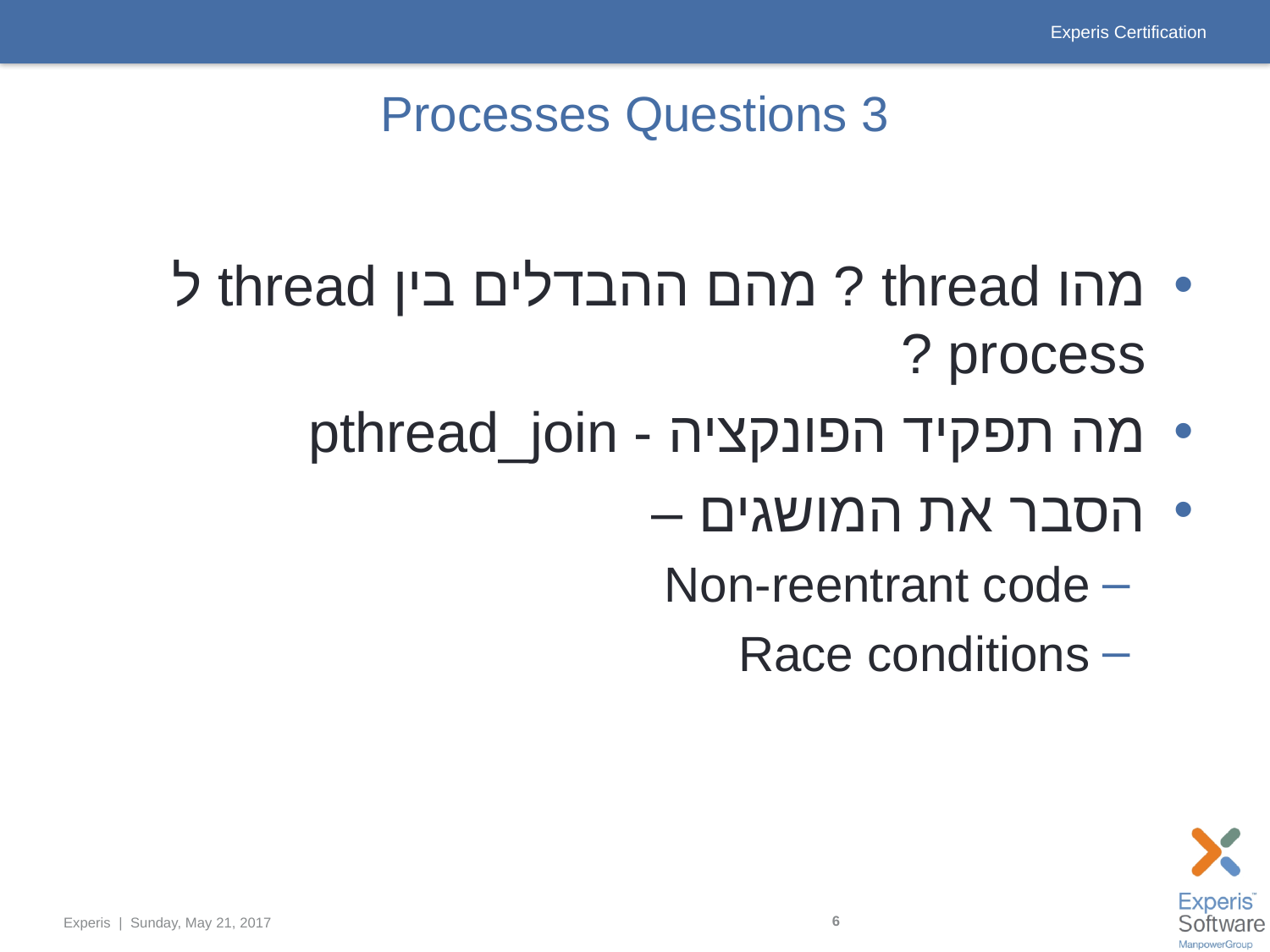

# Processes Questions 3
מהו thread ? מהם ההבדלים בין thread ל process ?
מה תפקיד הפונקציה - pthread_join
הסבר את המושגים –
Non-reentrant code
Race conditions